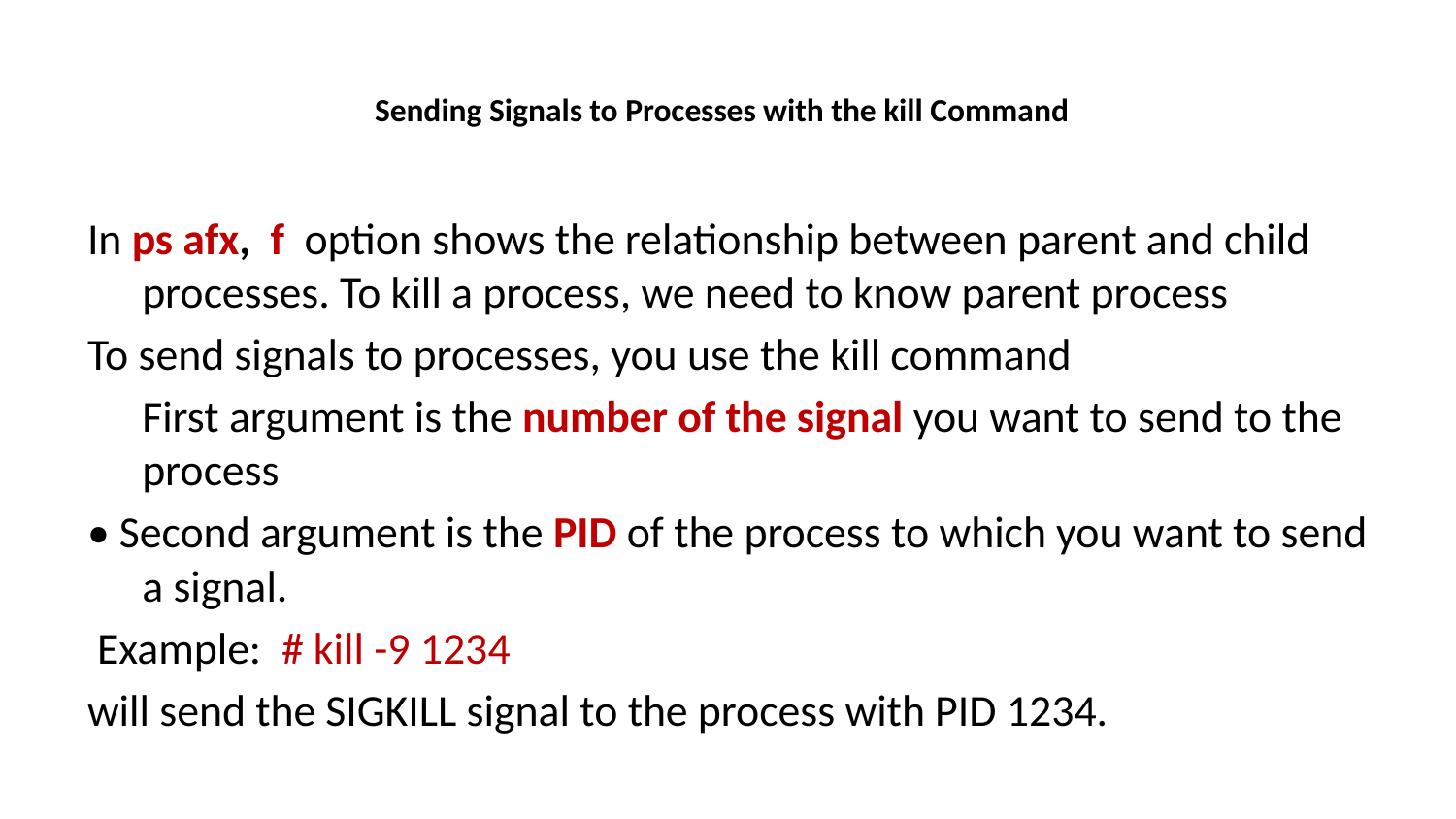

# Sending Signals to Processes with the kill Command
In ps afx,  f  option shows the relationship between parent and child processes. To kill a process, we need to know parent process
To send signals to processes, you use the kill command
	First argument is the number of the signal you want to send to the process
• Second argument is the PID of the process to which you want to send a signal.
 Example:  # kill -9 1234
will send the SIGKILL signal to the process with PID 1234.